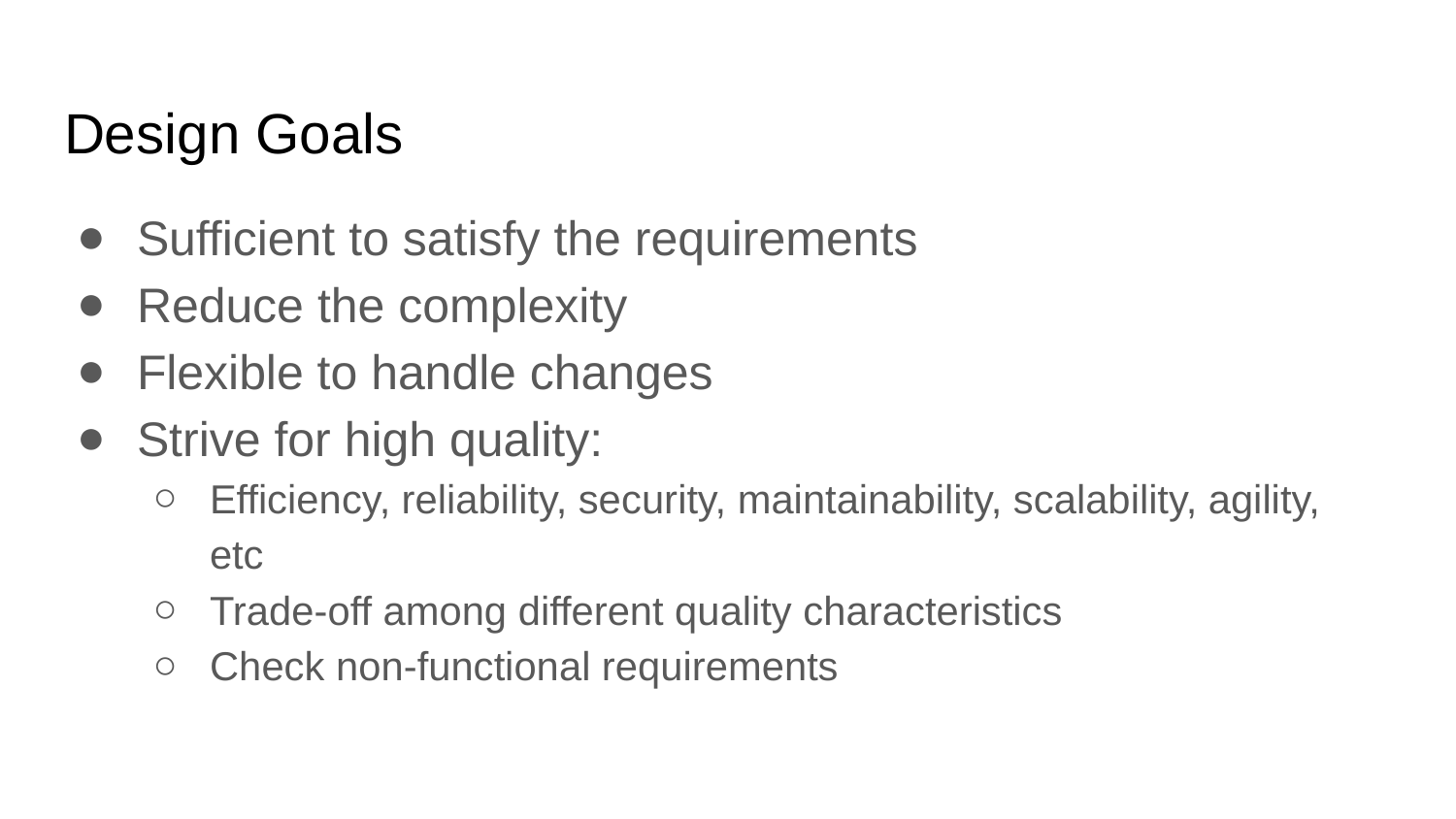

# Design Goals
Sufficient to satisfy the requirements
Reduce the complexity
Flexible to handle changes
Strive for high quality:
Efficiency, reliability, security, maintainability, scalability, agility,  etc
Trade-off among different quality characteristics
Check non-functional requirements